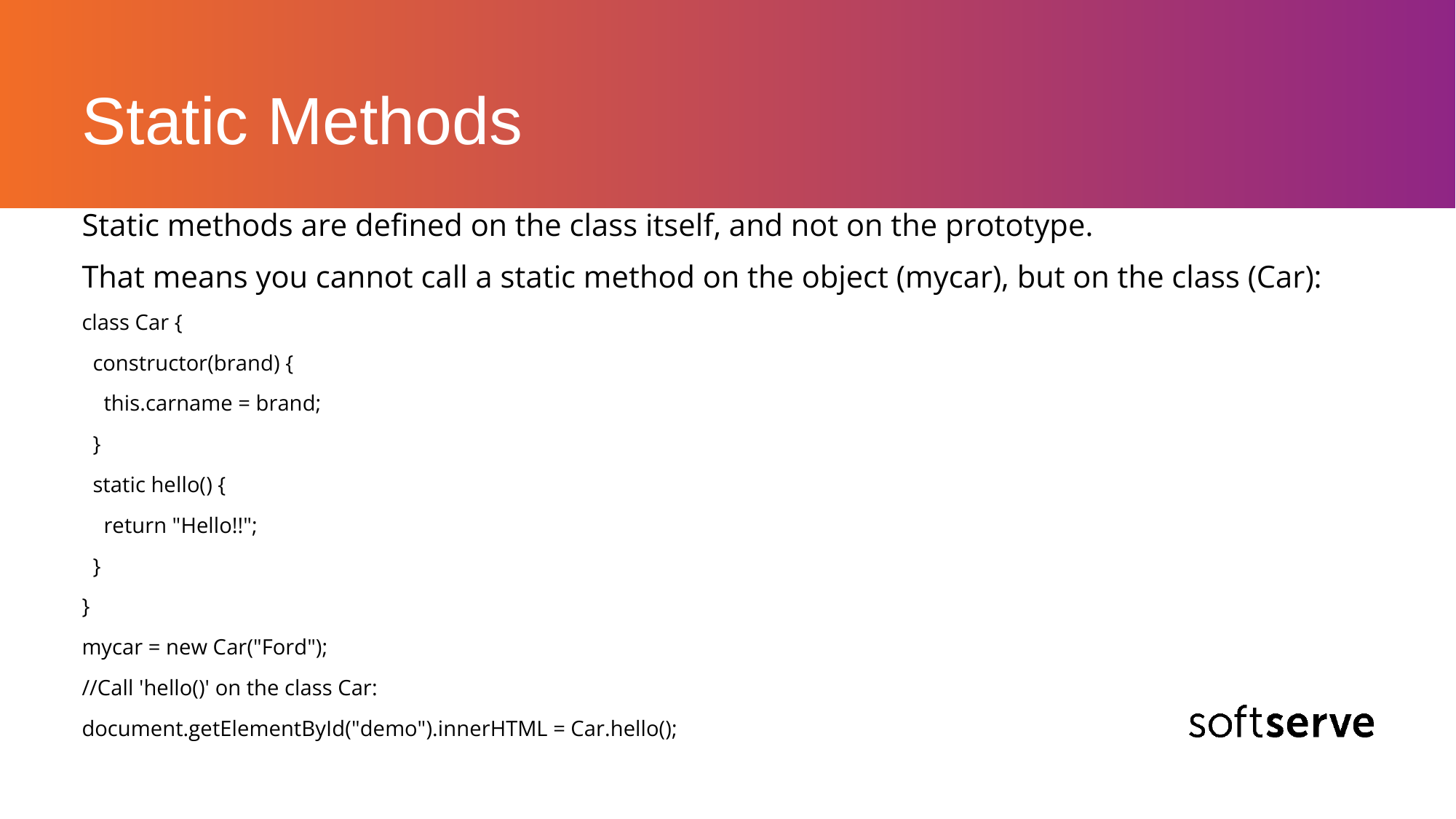

# Static Methods
Static methods are defined on the class itself, and not on the prototype.
That means you cannot call a static method on the object (mycar), but on the class (Car):
class Car {
  constructor(brand) {
    this.carname = brand;
  }
  static hello() {
    return "Hello!!";
  }
}
mycar = new Car("Ford");
//Call 'hello()' on the class Car:
document.getElementById("demo").innerHTML = Car.hello();